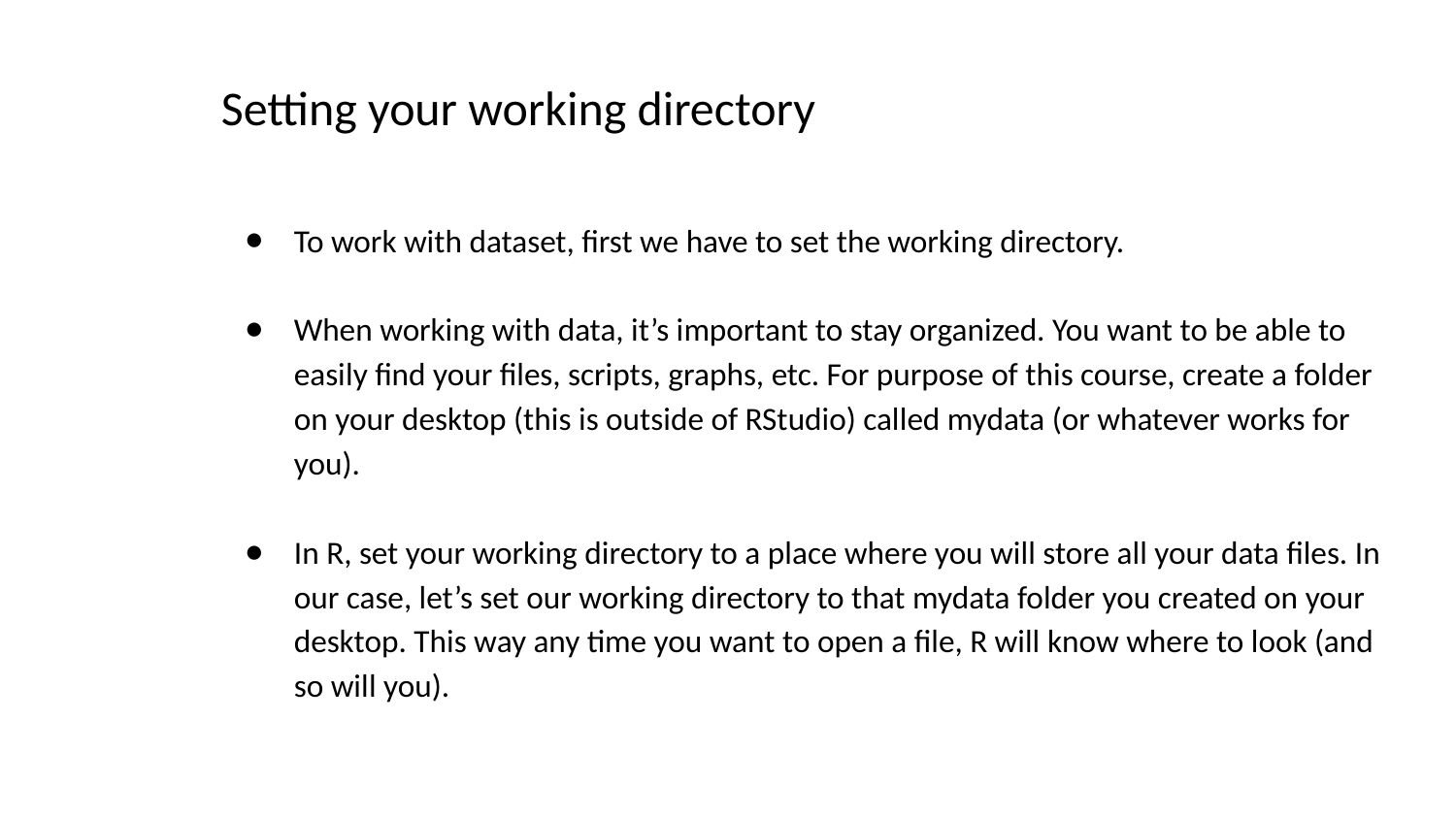

# Setting your working directory

To work with dataset, first we have to set the working directory.

When working with data, it’s important to stay organized. You want to be able to easily find your files, scripts, graphs, etc. For purpose of this course, create a folder on your desktop (this is outside of RStudio) called mydata (or whatever works for you).

In R, set your working directory to a place where you will store all your data files. In our case, let’s set our working directory to that mydata folder you created on your desktop. This way any time you want to open a file, R will know where to look (and so will you).